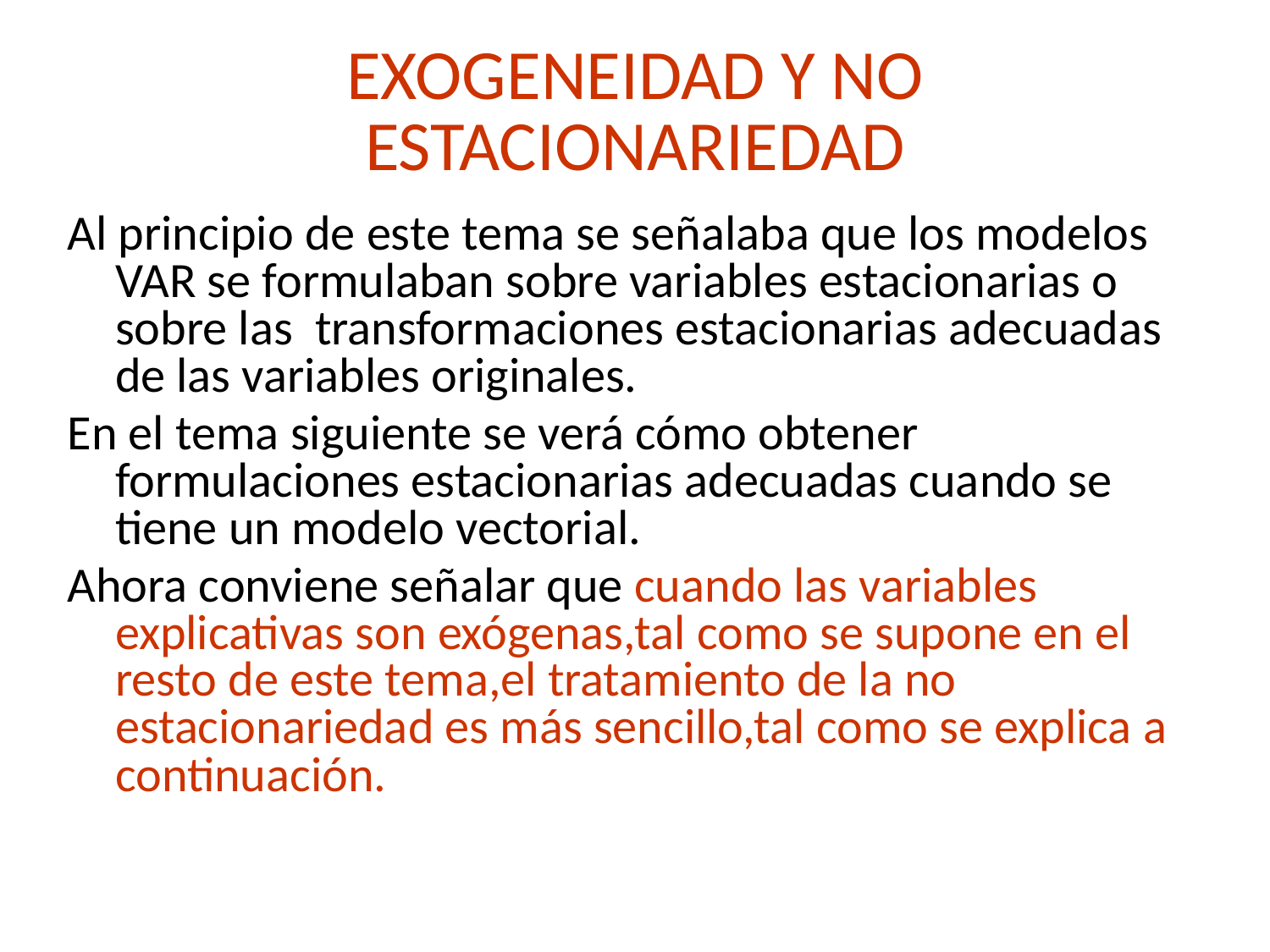

# EXOGENEIDAD Y NO ESTACIONARIEDAD
Al principio de este tema se señalaba que los modelos VAR se formulaban sobre variables estacionarias o sobre las  transformaciones estacionarias adecuadas de las variables originales.
En el tema siguiente se verá cómo obtener formulaciones estacionarias adecuadas cuando se tiene un modelo vectorial.
Ahora conviene señalar que cuando las variables explicativas son exógenas,tal como se supone en el resto de este tema,el tratamiento de la no estacionariedad es más sencillo,tal como se explica a continuación.